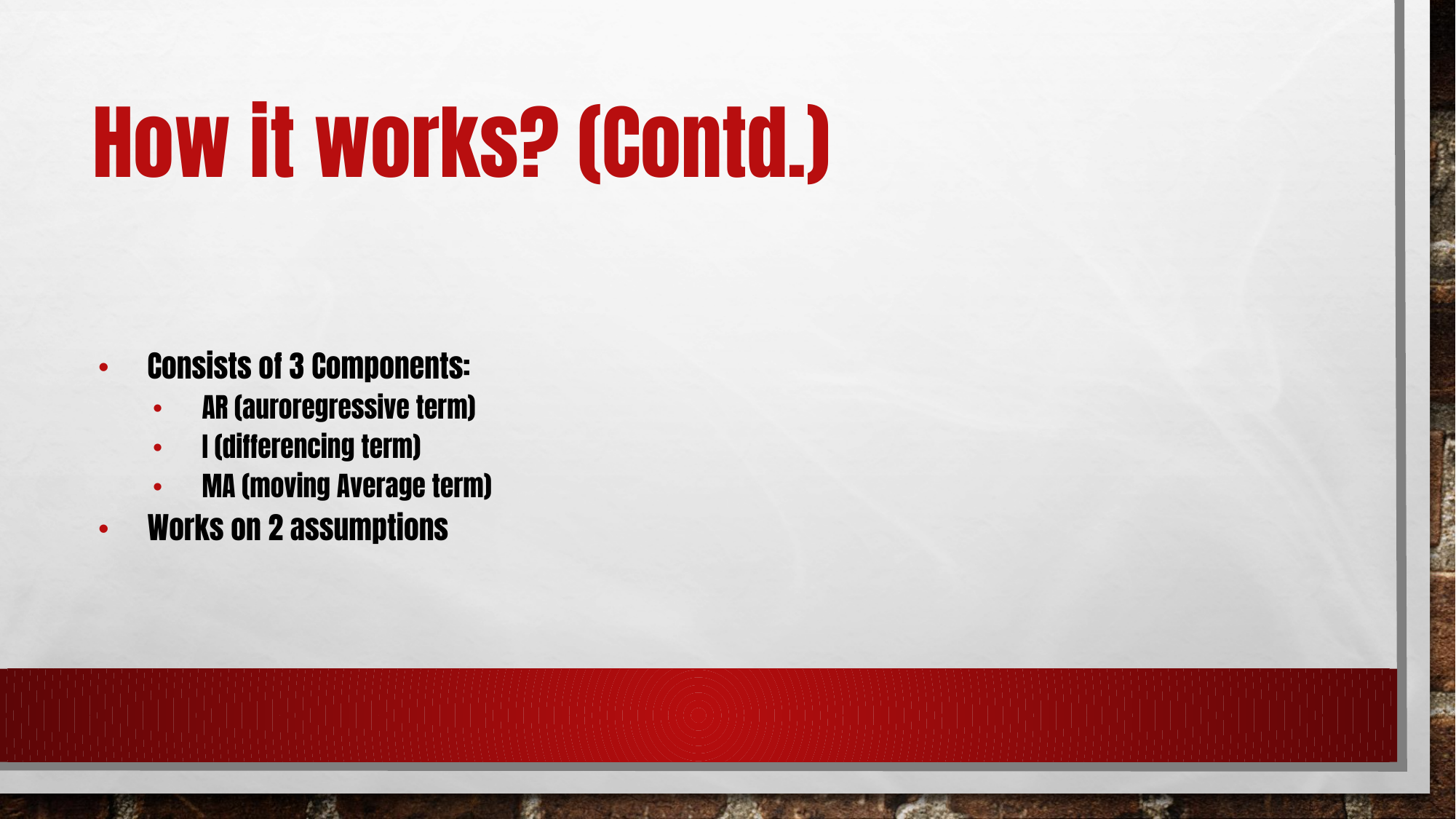

# How it works? (Contd.)
Consists of 3 Components:
AR (auroregressive term)
I (differencing term)
MA (moving Average term)
Works on 2 assumptions